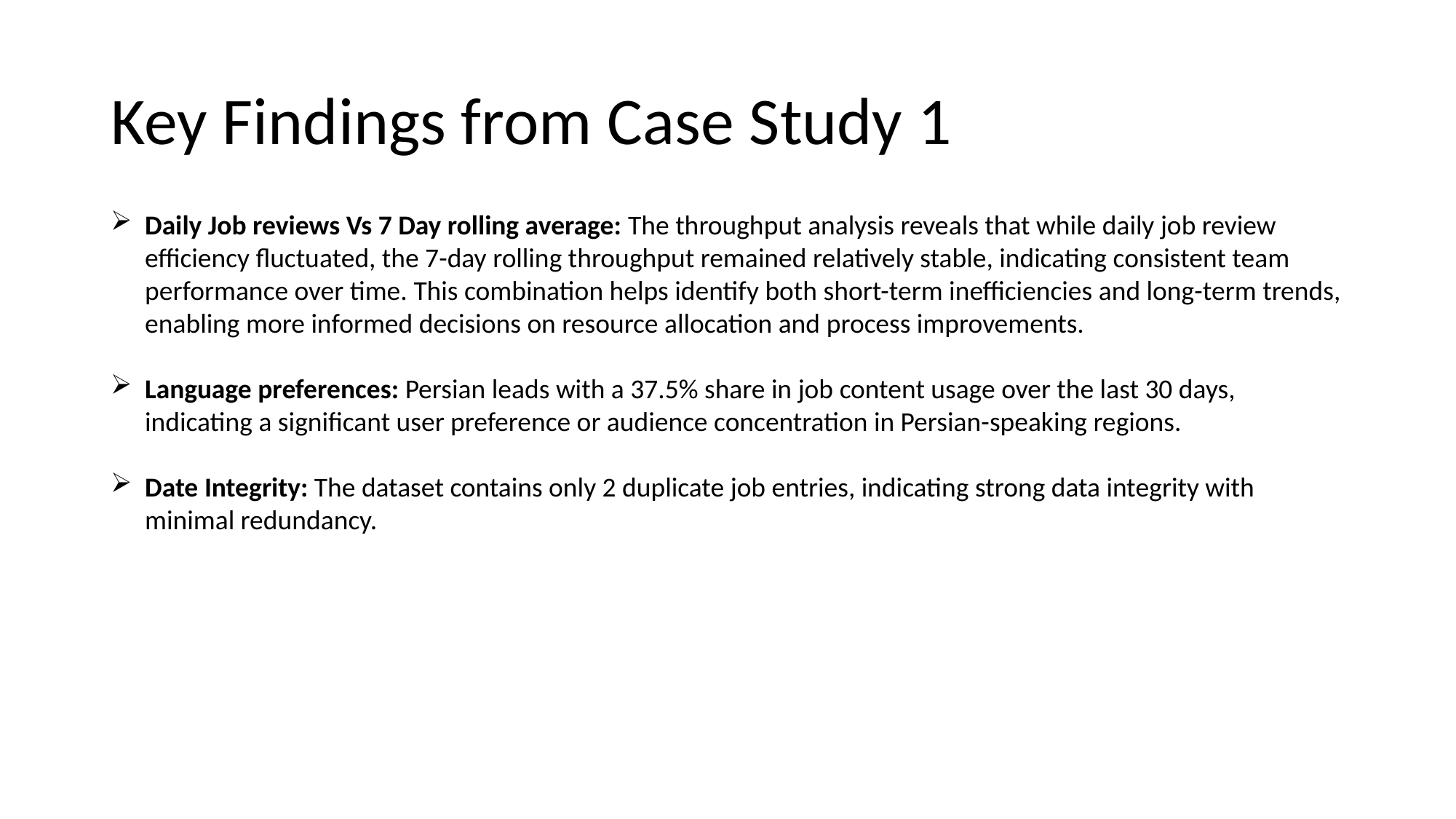

# Key Findings from Case Study 1
Daily Job reviews Vs 7 Day rolling average: The throughput analysis reveals that while daily job review efficiency fluctuated, the 7-day rolling throughput remained relatively stable, indicating consistent team performance over time. This combination helps identify both short-term inefficiencies and long-term trends, enabling more informed decisions on resource allocation and process improvements.

Language preferences: Persian leads with a 37.5% share in job content usage over the last 30 days, indicating a significant user preference or audience concentration in Persian-speaking regions.

Date Integrity: The dataset contains only 2 duplicate job entries, indicating strong data integrity with minimal redundancy.